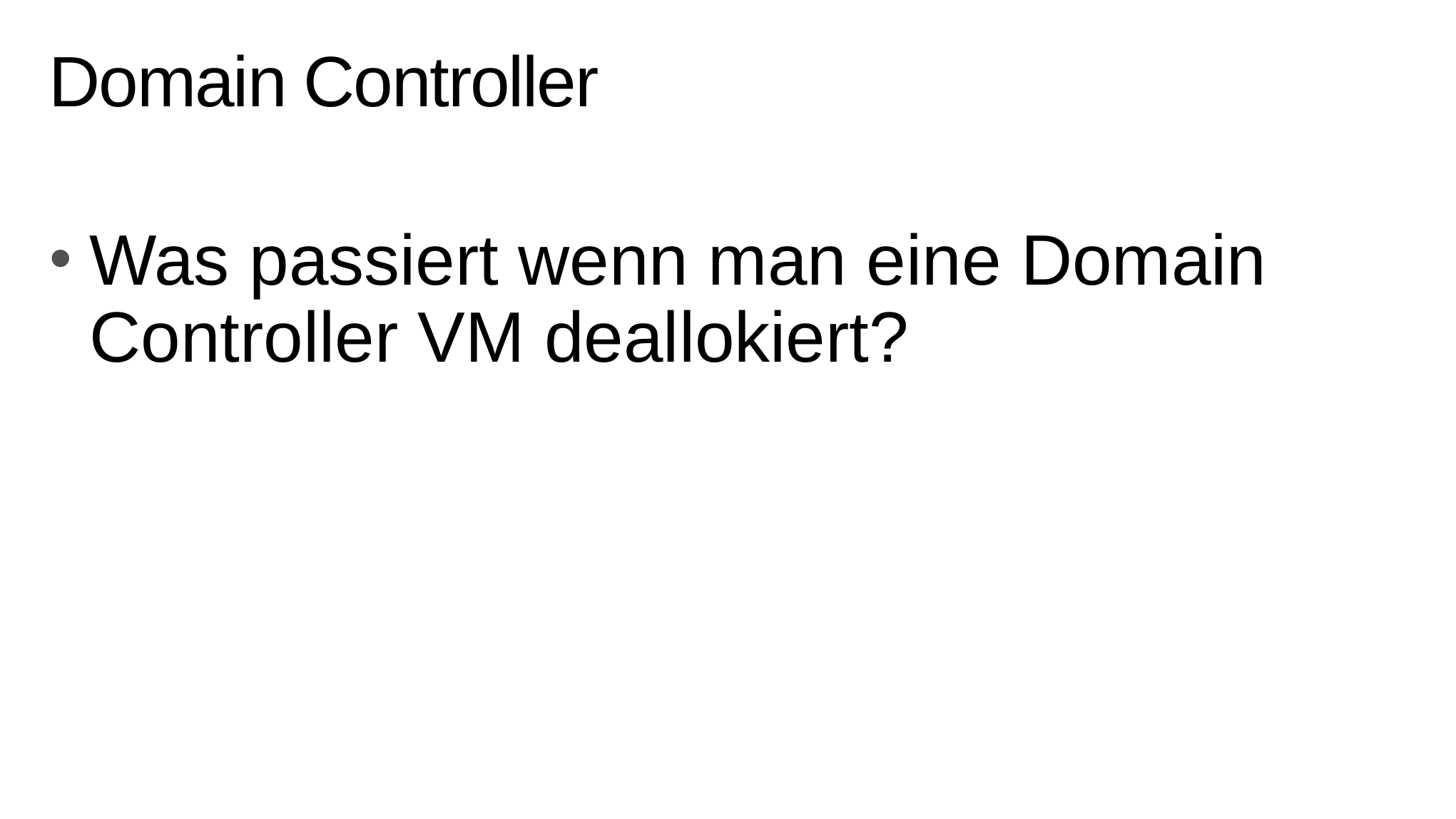

# Domain Controller
Was passiert wenn man eine Domain Controller VM deallokiert?